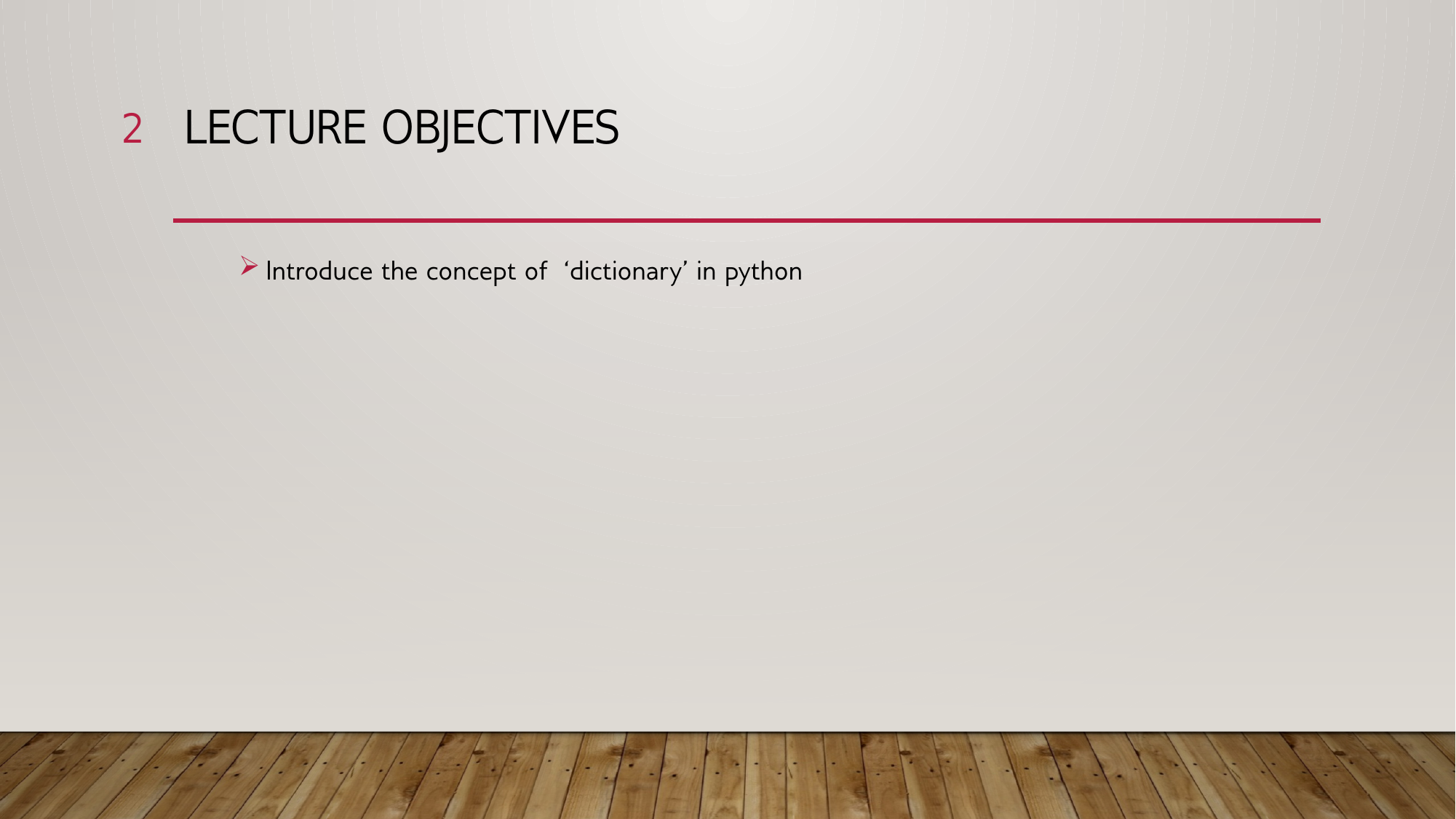

2
# Lecture Objectives
Introduce the concept of  ‘dictionary’ in python